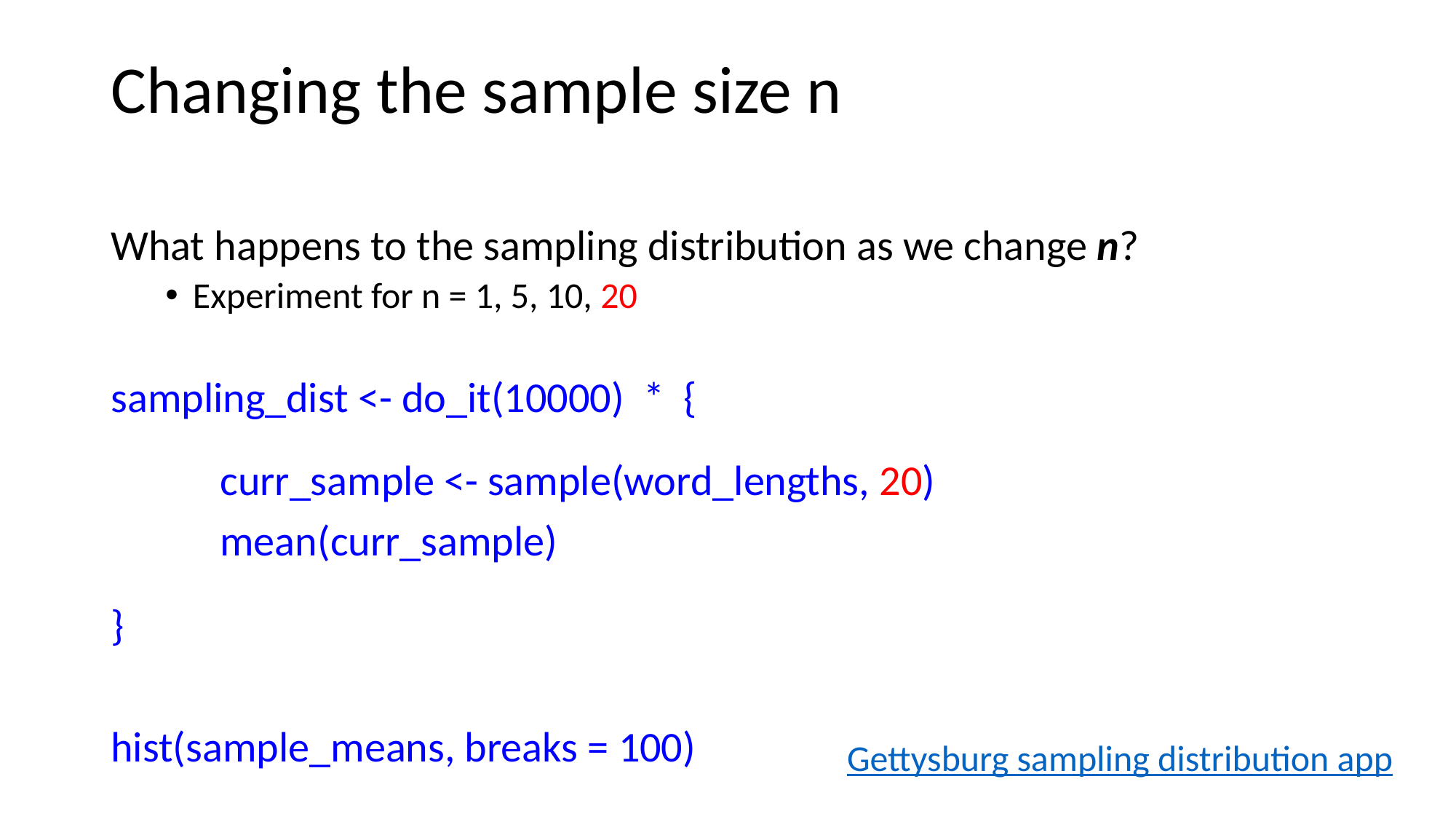

# Changing the sample size n
What happens to the sampling distribution as we change n?
Experiment for n = 1, 5, 10, 20

sampling_dist <- do_it(10000)  *  {

	curr_sample <- sample(word_lengths, 20)
	mean(curr_sample)

}

hist(sample_means, breaks = 100)
Gettysburg sampling distribution app